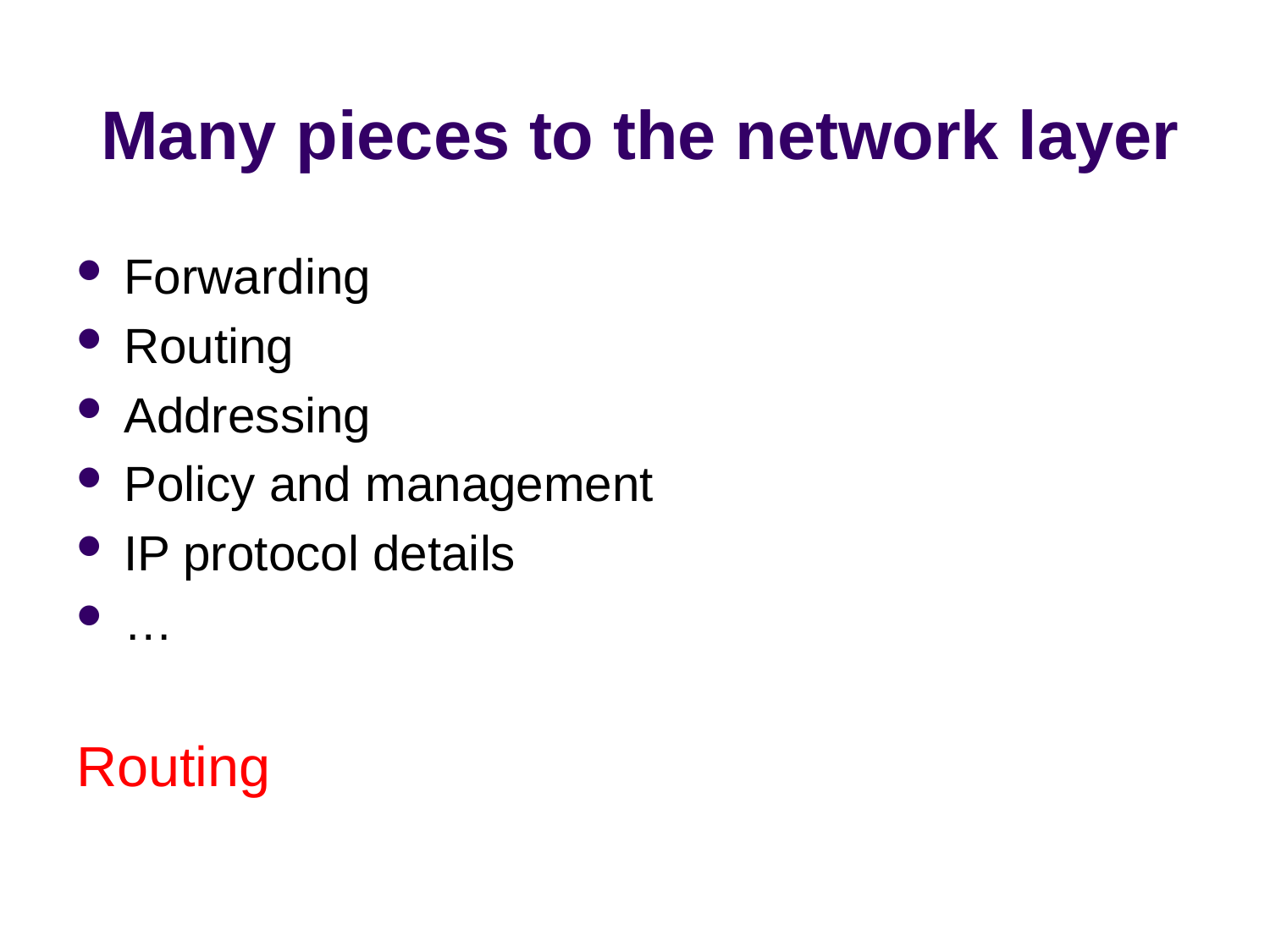

# Many pieces to the network layer
Forwarding
Routing
Addressing
Policy and management
IP protocol details
…

Routing